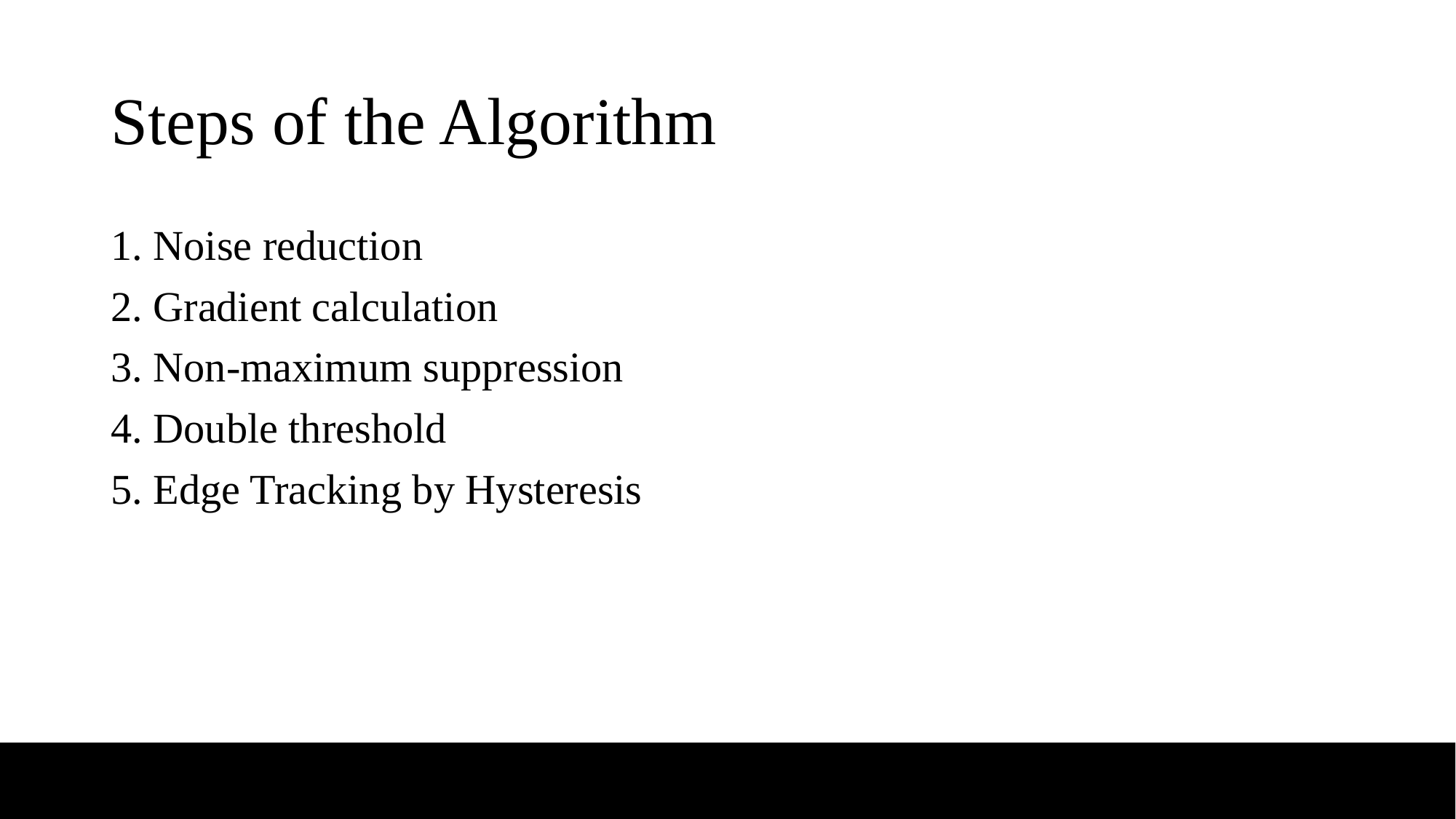

# Steps of the Algorithm
1. Noise reduction
2. Gradient calculation
3. Non-maximum suppression
4. Double threshold
5. Edge Tracking by Hysteresis